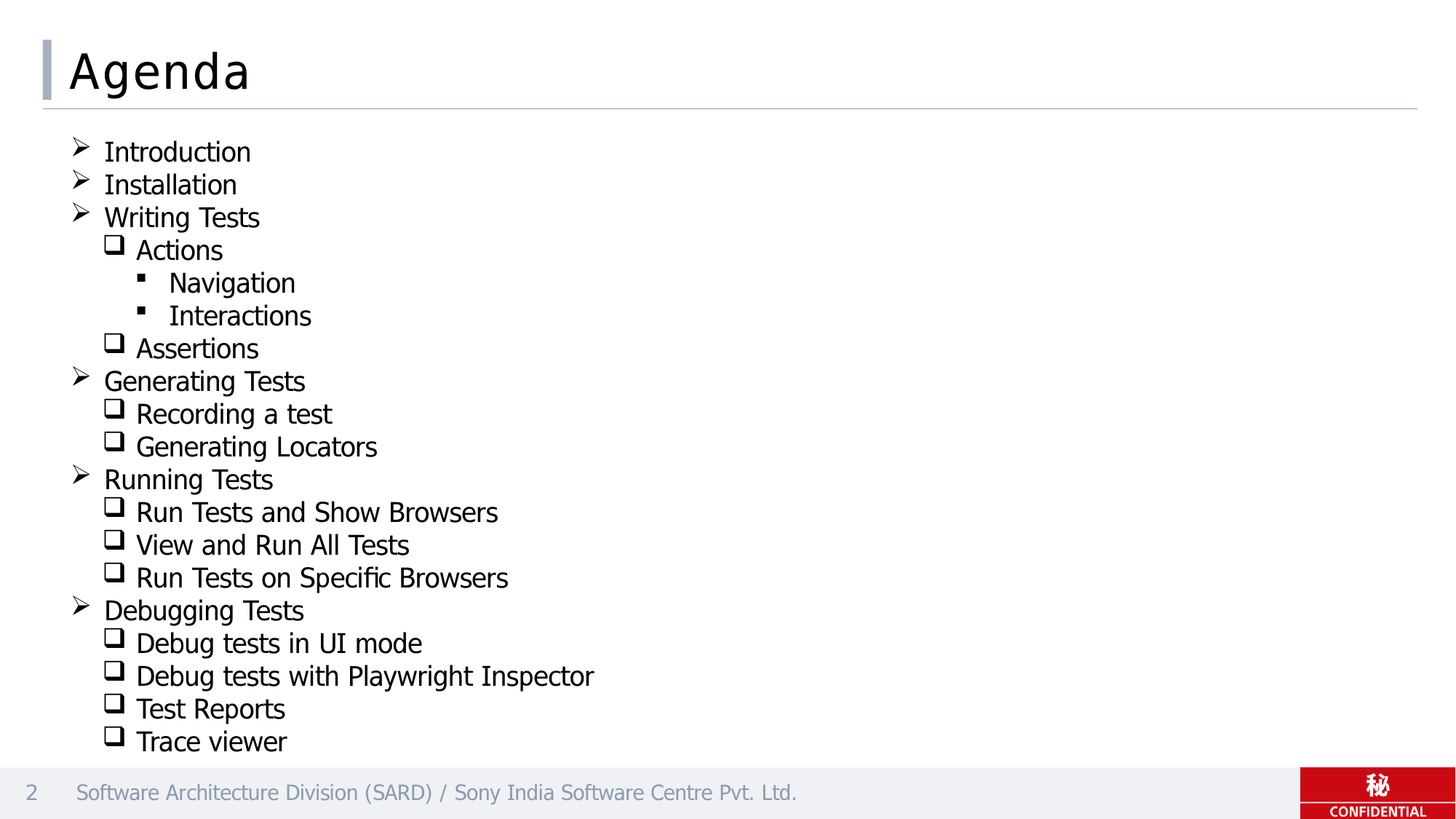

# Agenda
Introduction
Installation
Writing Tests
Actions
Navigation
Interactions
Assertions
Generating Tests
Recording a test
Generating Locators
Running Tests
Run Tests and Show Browsers
View and Run All Tests
Run Tests on Specific Browsers
Debugging Tests
Debug tests in UI mode
Debug tests with Playwright Inspector
Test Reports
Trace viewer